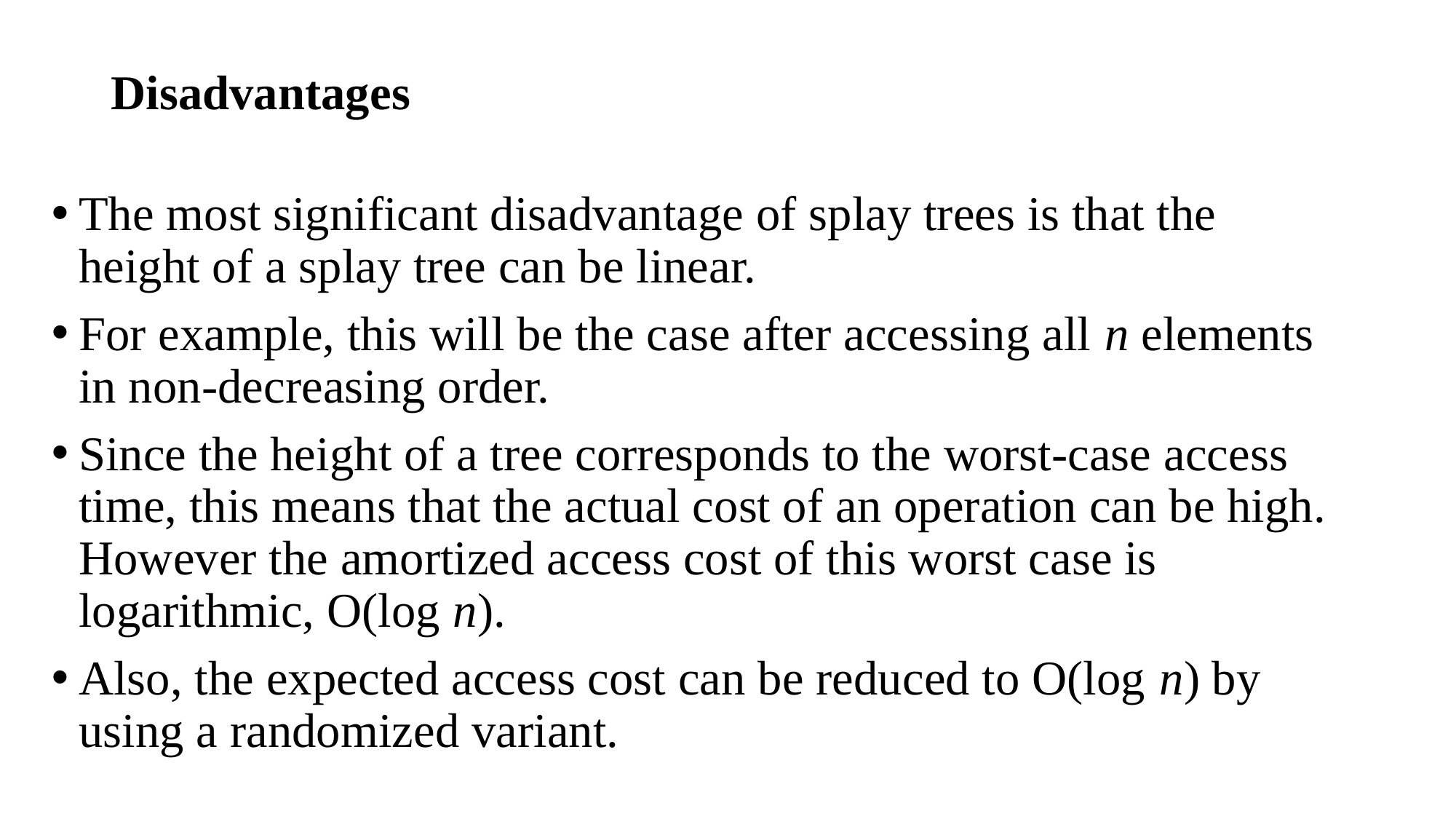

# Disadvantages
The most significant disadvantage of splay trees is that the height of a splay tree can be linear.
For example, this will be the case after accessing all n elements in non-decreasing order.
Since the height of a tree corresponds to the worst-case access time, this means that the actual cost of an operation can be high. However the amortized access cost of this worst case is logarithmic, O(log n).
Also, the expected access cost can be reduced to O(log n) by using a randomized variant.